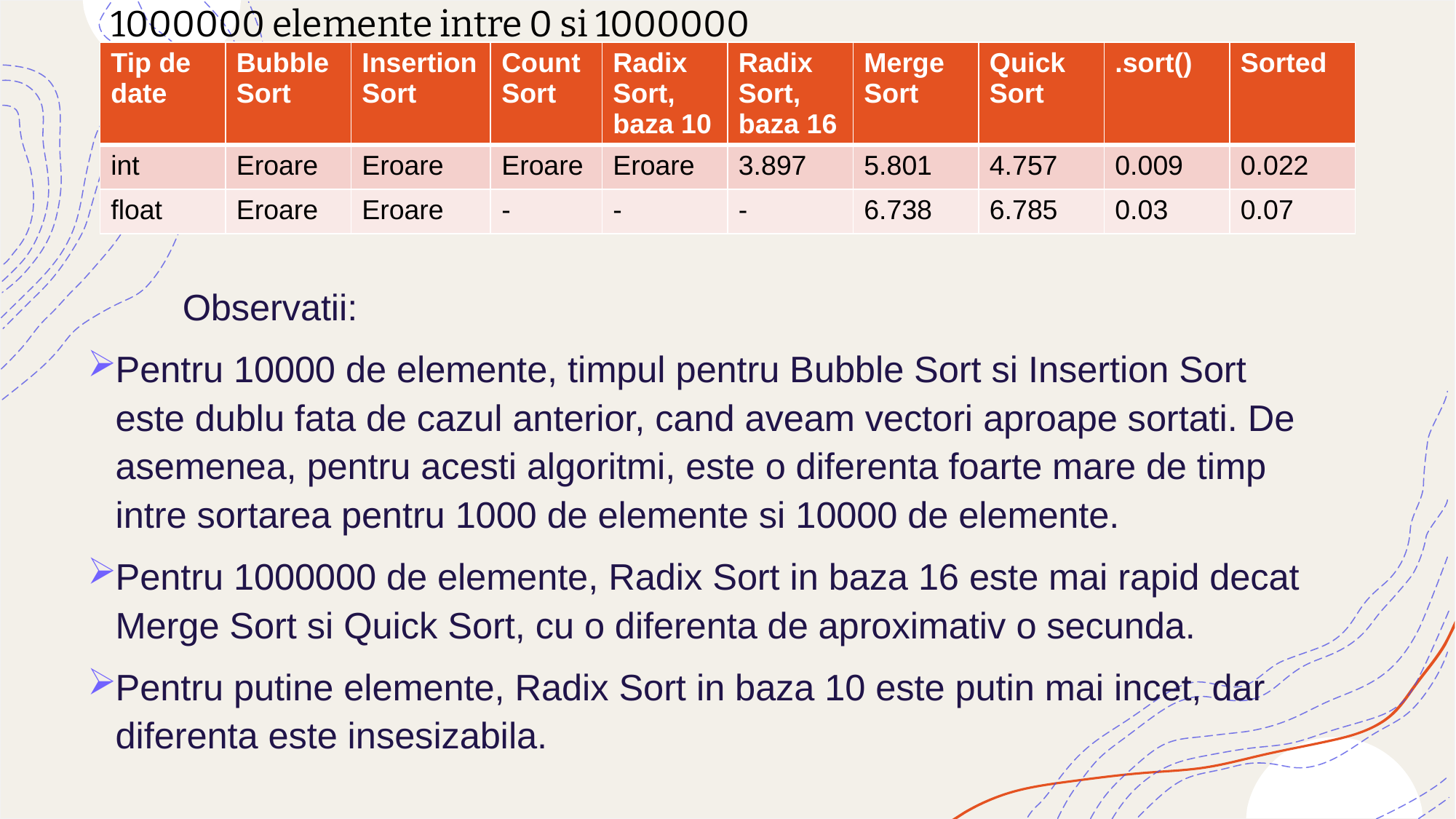

1000000 elemente intre 0 si 1000000
| Tip de date | Bubble Sort | Insertion Sort | Count Sort | Radix Sort, baza 10 | Radix Sort, baza 16 | Merge Sort | Quick Sort | .sort() | Sorted |
| --- | --- | --- | --- | --- | --- | --- | --- | --- | --- |
| int | Eroare | Eroare | Eroare | Eroare | 3.897 | 5.801 | 4.757 | 0.009 | 0.022 |
| float | Eroare | Eroare | - | - | - | 6.738 | 6.785 | 0.03 | 0.07 |
#
	Observatii:
Pentru 10000 de elemente, timpul pentru Bubble Sort si Insertion Sort este dublu fata de cazul anterior, cand aveam vectori aproape sortati. De asemenea, pentru acesti algoritmi, este o diferenta foarte mare de timp intre sortarea pentru 1000 de elemente si 10000 de elemente.
Pentru 1000000 de elemente, Radix Sort in baza 16 este mai rapid decat Merge Sort si Quick Sort, cu o diferenta de aproximativ o secunda.
Pentru putine elemente, Radix Sort in baza 10 este putin mai incet, dar diferenta este insesizabila.